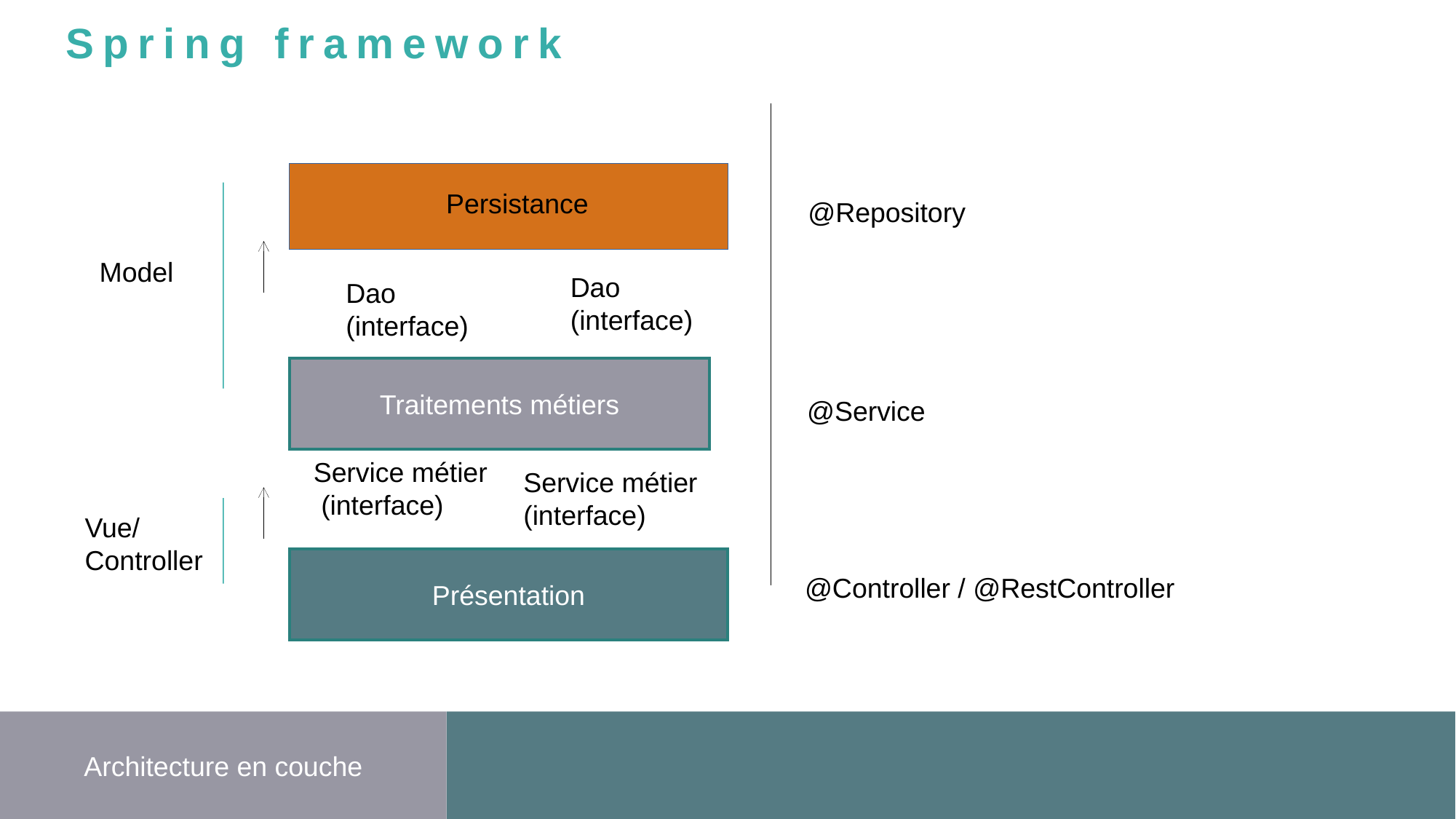

Spring framework

Persistance

@Repository

Model
Dao
(interface)
Dao
(interface)
Traitements métiers
 @Service

Service métier
 (interface)
Service métier
(interface)

Vue/
Controller
Présentation
@Controller / @RestController
Architecture en couche